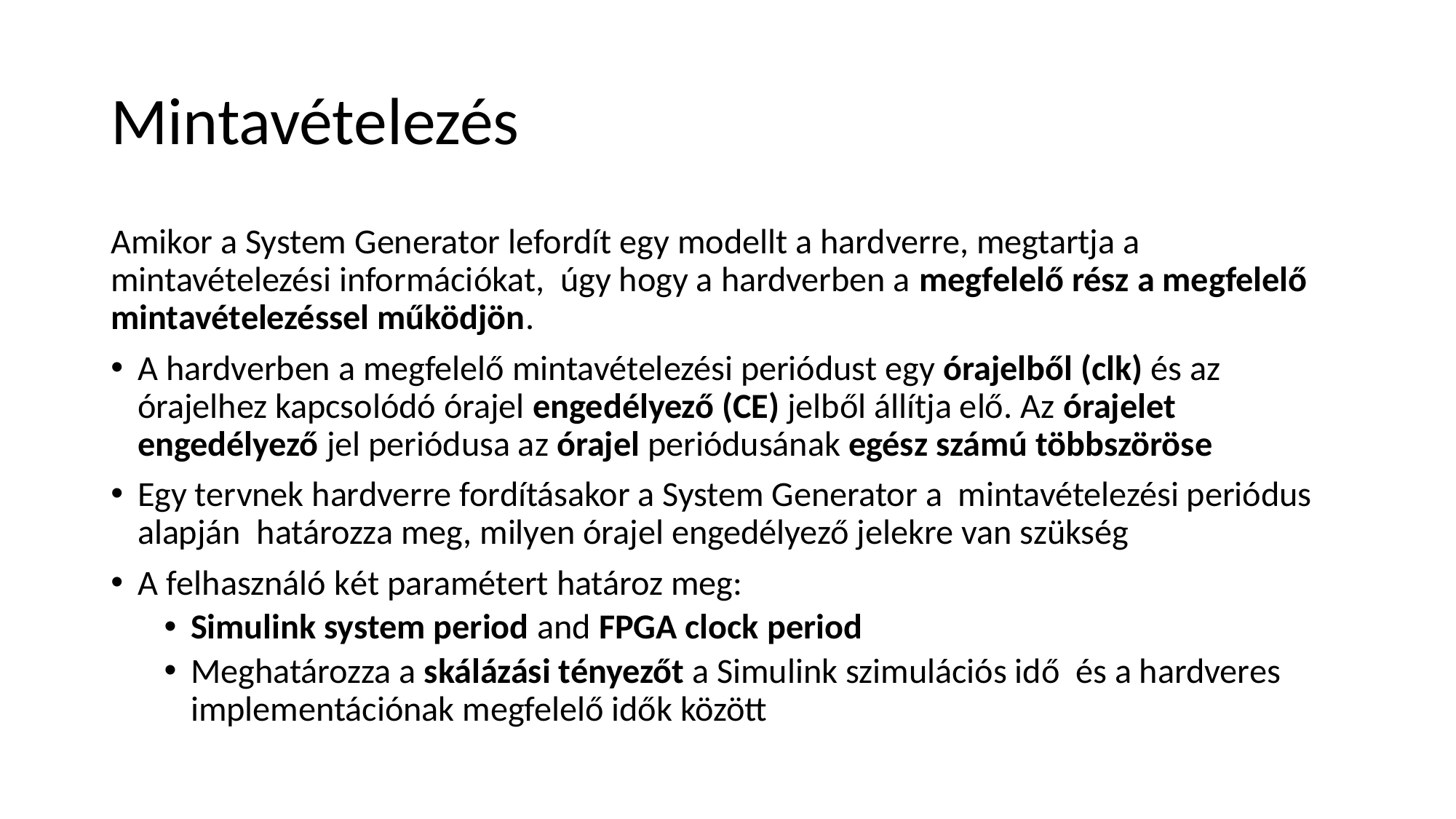

# Mintavételezés
Amikor a System Generator lefordít egy modellt a hardverre, megtartja a  mintavételezési információkat,  úgy hogy a hardverben a megfelelő rész a megfelelő mintavételezéssel működjön.
A hardverben a megfelelő mintavételezési periódust egy órajelből (clk) és az órajelhez kapcsolódó órajel engedélyező (CE) jelből állítja elő. Az órajelet engedélyező jel periódusa az órajel periódusának egész számú többszöröse
Egy tervnek hardverre fordításakor a System Generator a  mintavételezési periódus alapján  határozza meg, milyen órajel engedélyező jelekre van szükség
A felhasználó két paramétert határoz meg:
Simulink system period and FPGA clock period
Meghatározza a skálázási tényezőt a Simulink szimulációs idő  és a hardveres implementációnak megfelelő idők között